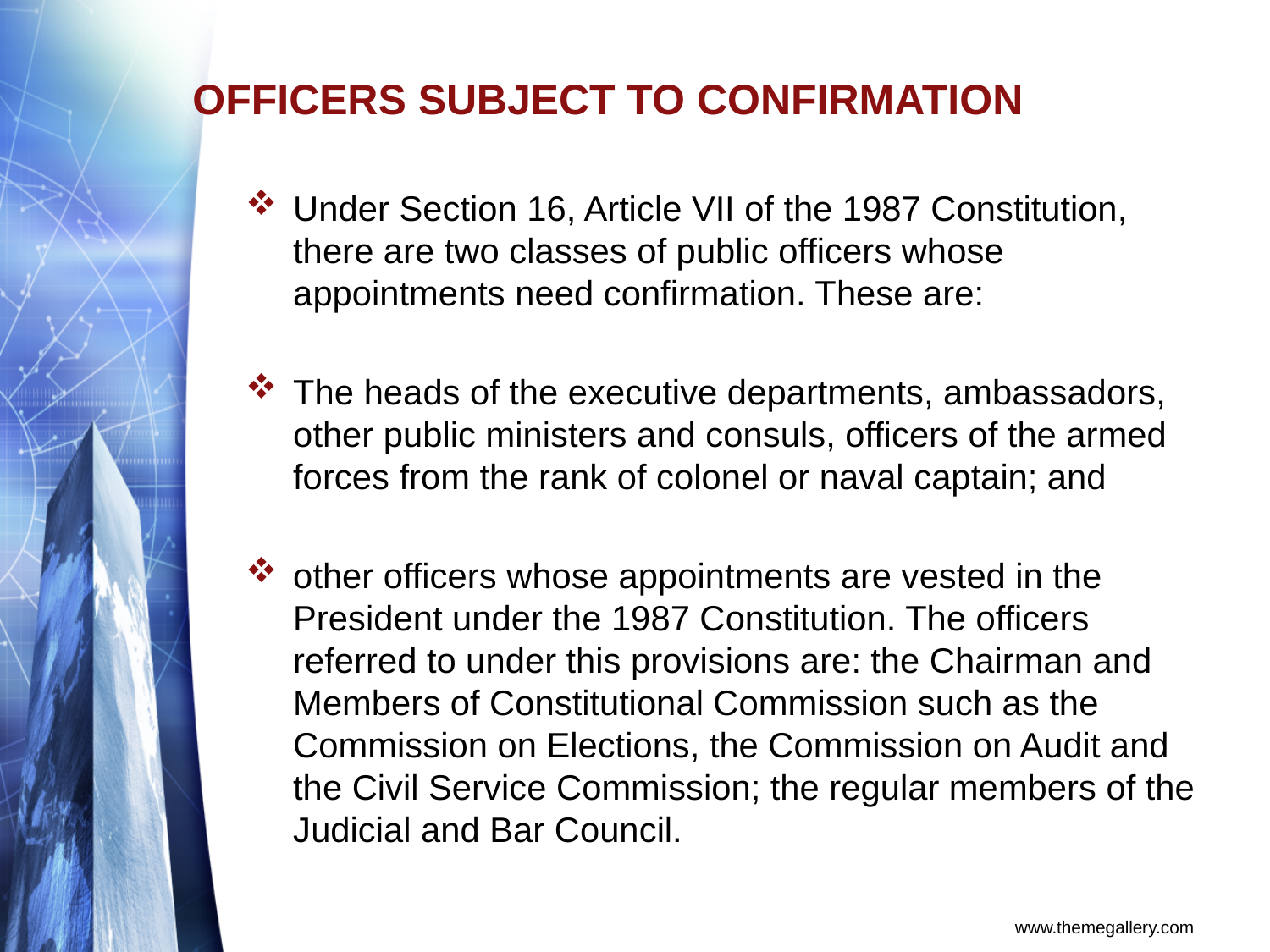

# OFFICERS SUBJECT TO CONFIRMATION
Under Section 16, Article VII of the 1987 Constitution, there are two classes of public officers whose appointments need confirmation. These are:

The heads of the executive departments, ambassadors, other public ministers and consuls, officers of the armed forces from the rank of colonel or naval captain; and

other officers whose appointments are vested in the President under the 1987 Constitution. The officers referred to under this provisions are: the Chairman and Members of Constitutional Commission such as the Commission on Elections, the Commission on Audit and the Civil Service Commission; the regular members of the Judicial and Bar Council.
www.themegallery.com